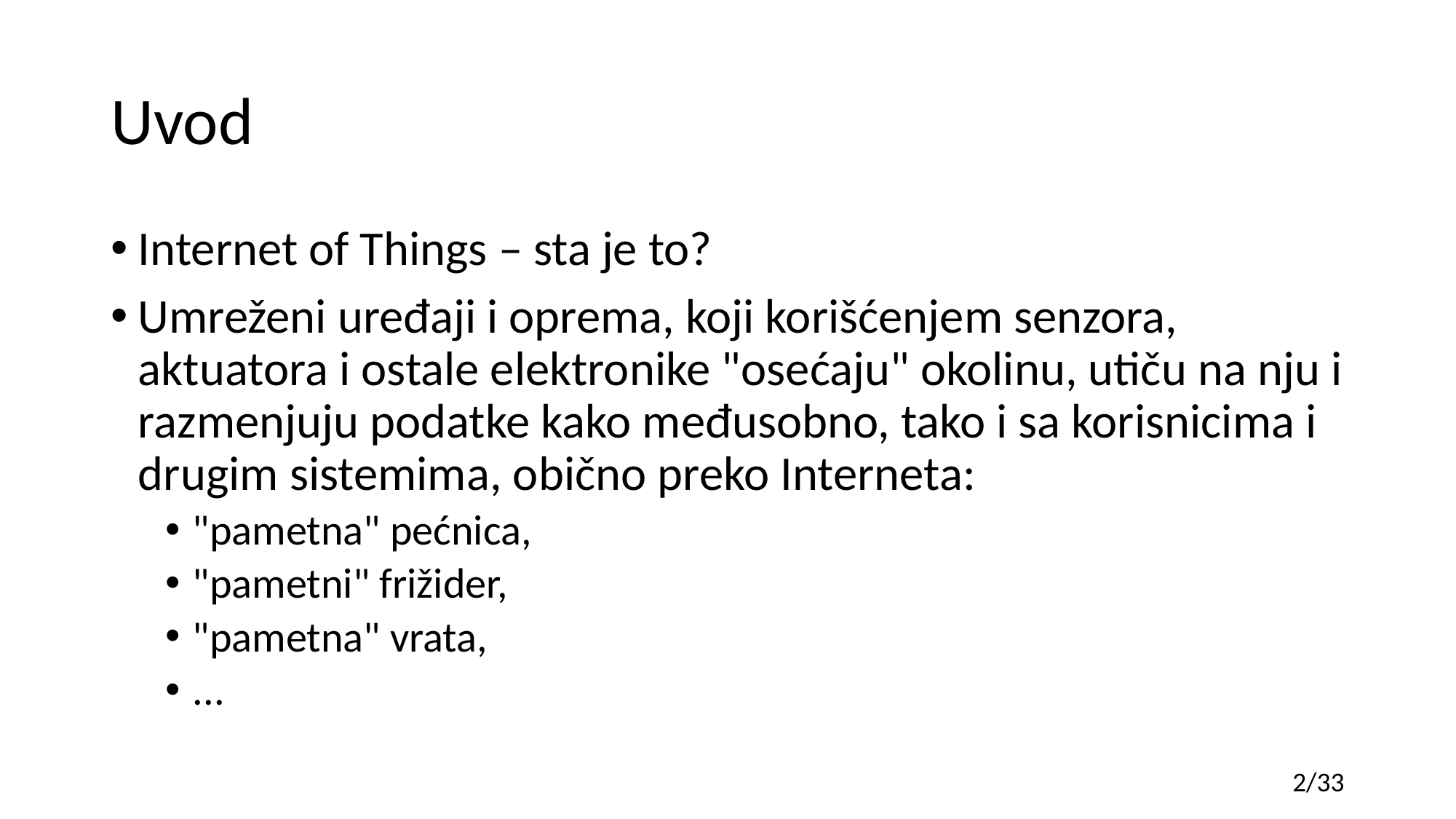

# Uvod
Internet of Things – sta je to?
Umreženi uređaji i oprema, koji korišćenjem senzora, aktuatora i ostale elektronike "osećaju" okolinu, utiču na nju i razmenjuju podatke kako međusobno, tako i sa korisnicima i drugim sistemima, obično preko Interneta:
"pametna" pećnica,
"pametni" frižider,
"pametna" vrata,
...